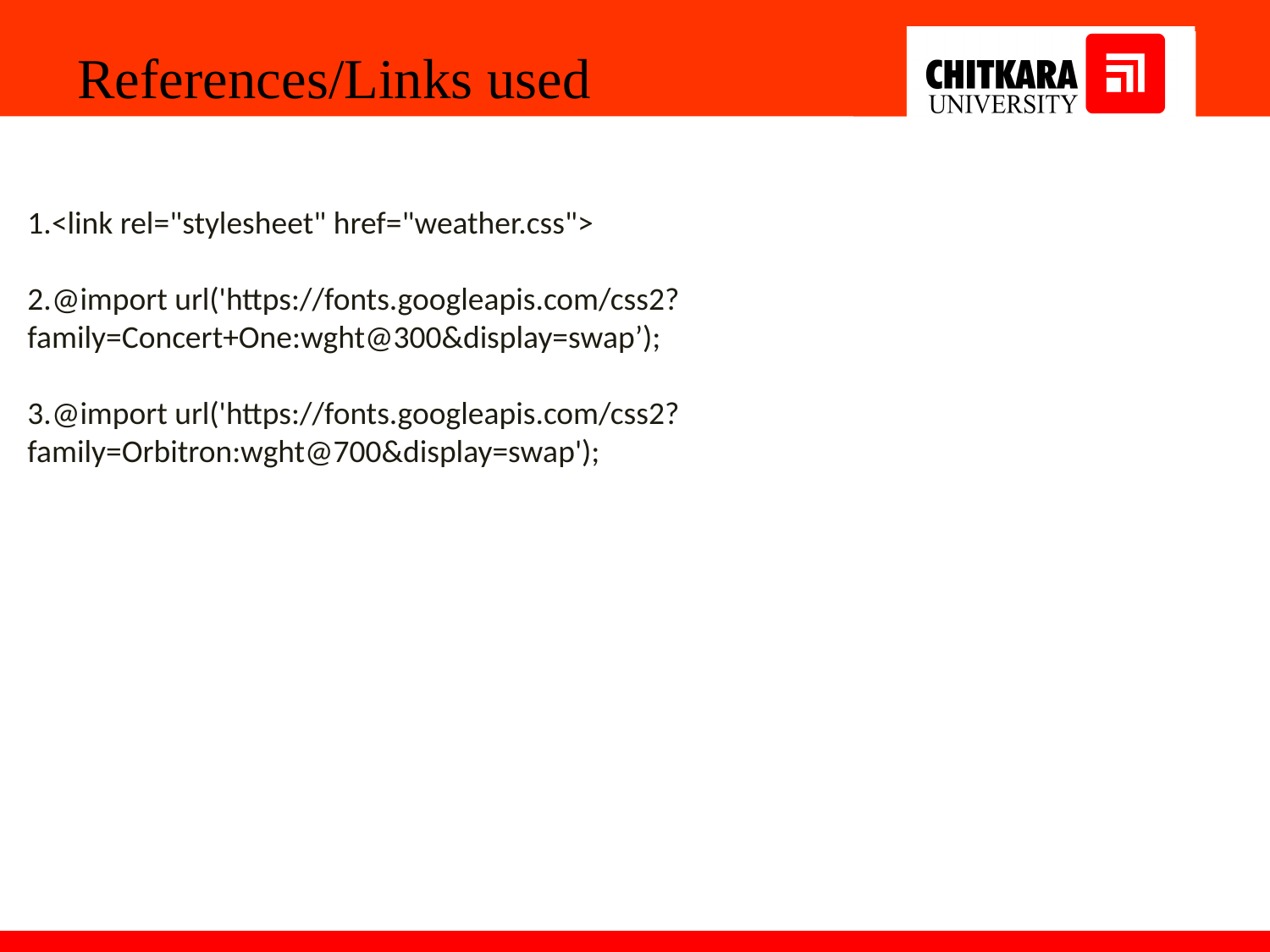

References/Links used
1.<link rel="stylesheet" href="weather.css">

2.@import url('https://fonts.googleapis.com/css2?family=Concert+One:wght@300&display=swap’);

3.@import url('https://fonts.googleapis.com/css2?family=Orbitron:wght@700&display=swap');